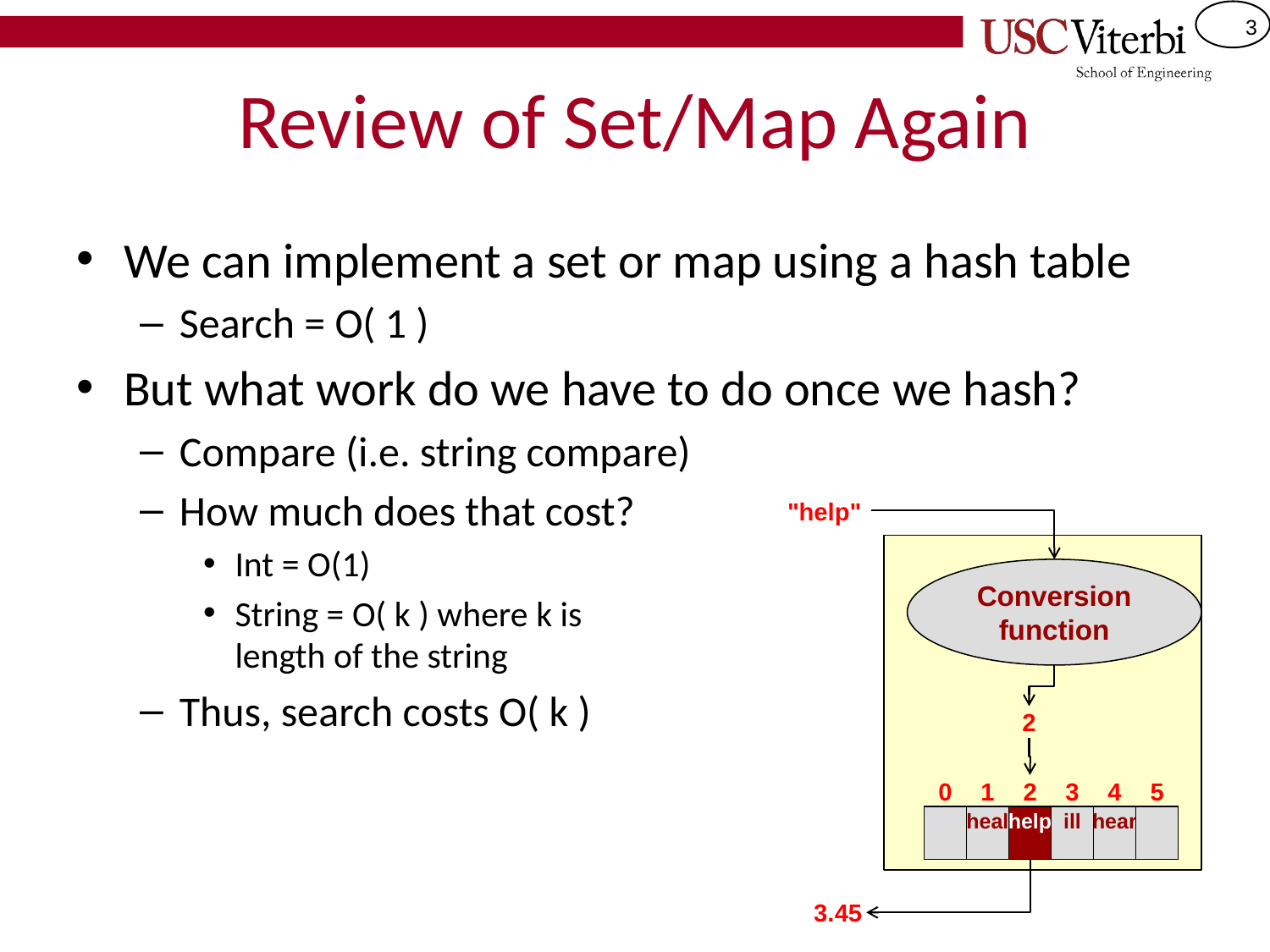

# Review of Set/Map Again
We can implement a set or map using a hash table
Search = O( 1 )
But what work do we have to do once we hash?
Compare (i.e. string compare)
How much does that cost?
Int = O(1)
String = O( k ) where k is
length of the string
Thus, search costs O( k )

"help"

Conversion function
2
0
1
2
3
4
5

heal
help
ill
hear

3.45